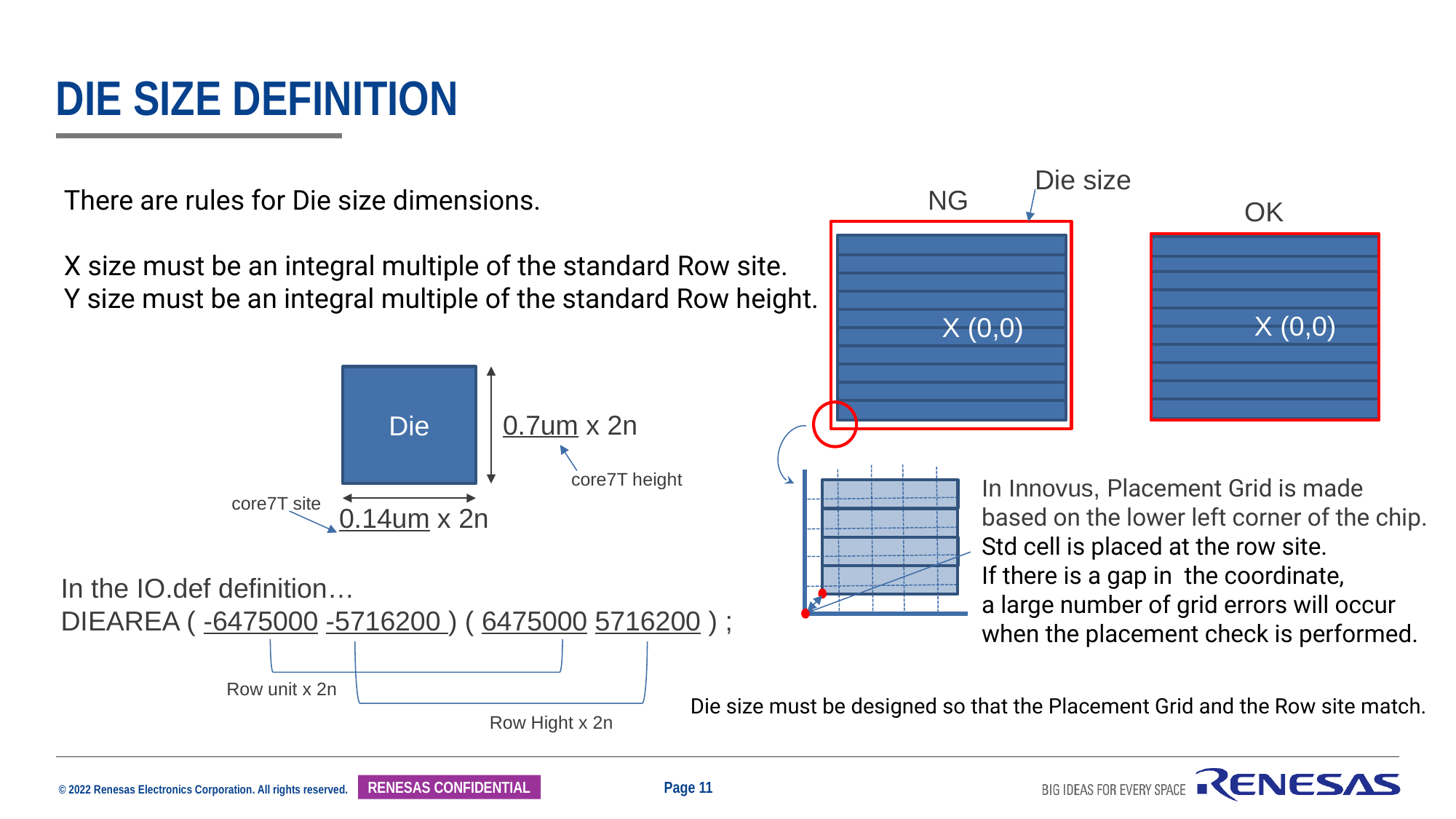

# Die size definition
Die size
NG
There are rules for Die size dimensions.

X size must be an integral multiple of the standard Row site.
Y size must be an integral multiple of the standard Row height.
OK

X (0,0)
X (0,0)

Die

0.7um x 2n

core7T height
In Innovus, Placement Grid is made
based on the lower left corner of the chip.
Std cell is placed at the row site.
If there is a gap in  the coordinate,
a large number of grid errors will occur
when the placement check is performed.

core7T site
0.14um x 2n

In the IO.def definition…
DIEAREA ( -6475000 -5716200 ) ( 6475000 5716200 ) ;

Row unit x 2n
Die size must be designed so that the Placement Grid and the Row site match.
Row Hight x 2n